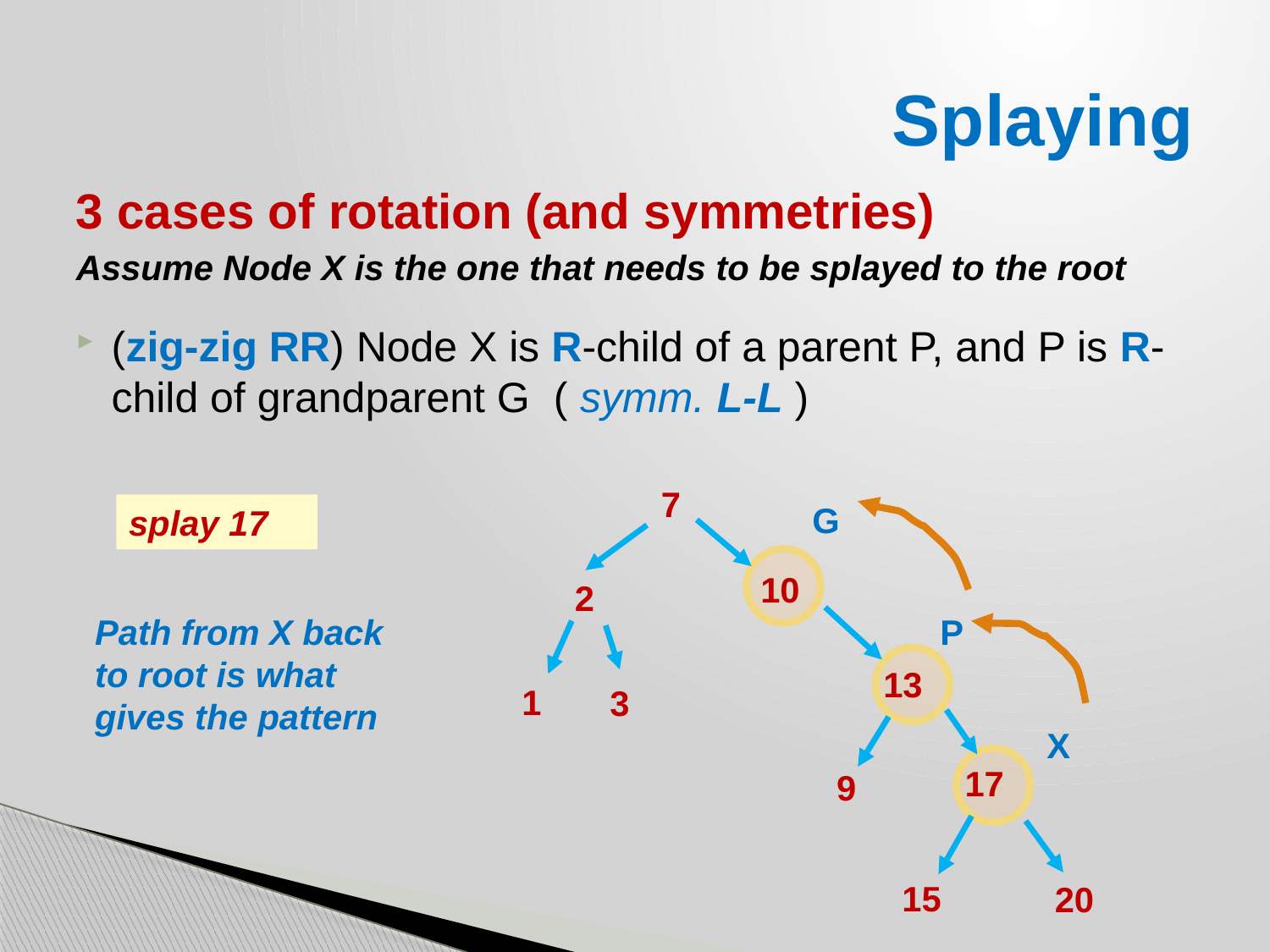

# Splaying
3 cases of rotation (and symmetries)
Assume Node X is the one that needs to be splayed to the root
(zig-zig RR) Node X is R-child of a parent P, and P is R-child of grandparent G  ( symm. L-L )

7
2
13
1
3
17
9
15
20
G
splay 17

10

Path from X back
to root is what
gives the pattern
P

X